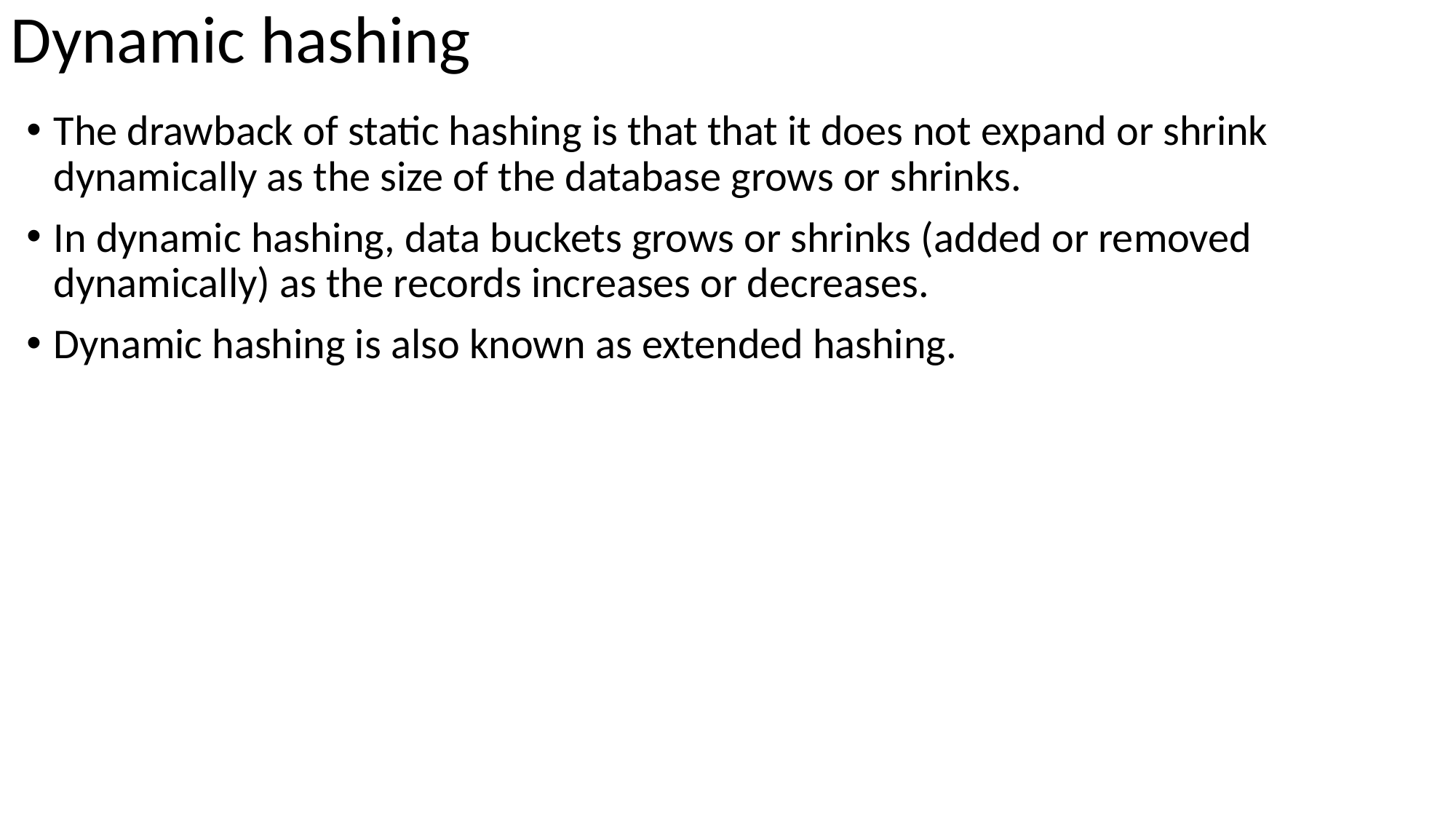

Dynamic hashing
The drawback of static hashing is that that it does not expand or shrink dynamically as the size of the database grows or shrinks.
In dynamic hashing, data buckets grows or shrinks (added or removed dynamically) as the records increases or decreases.
Dynamic hashing is also known as extended hashing.